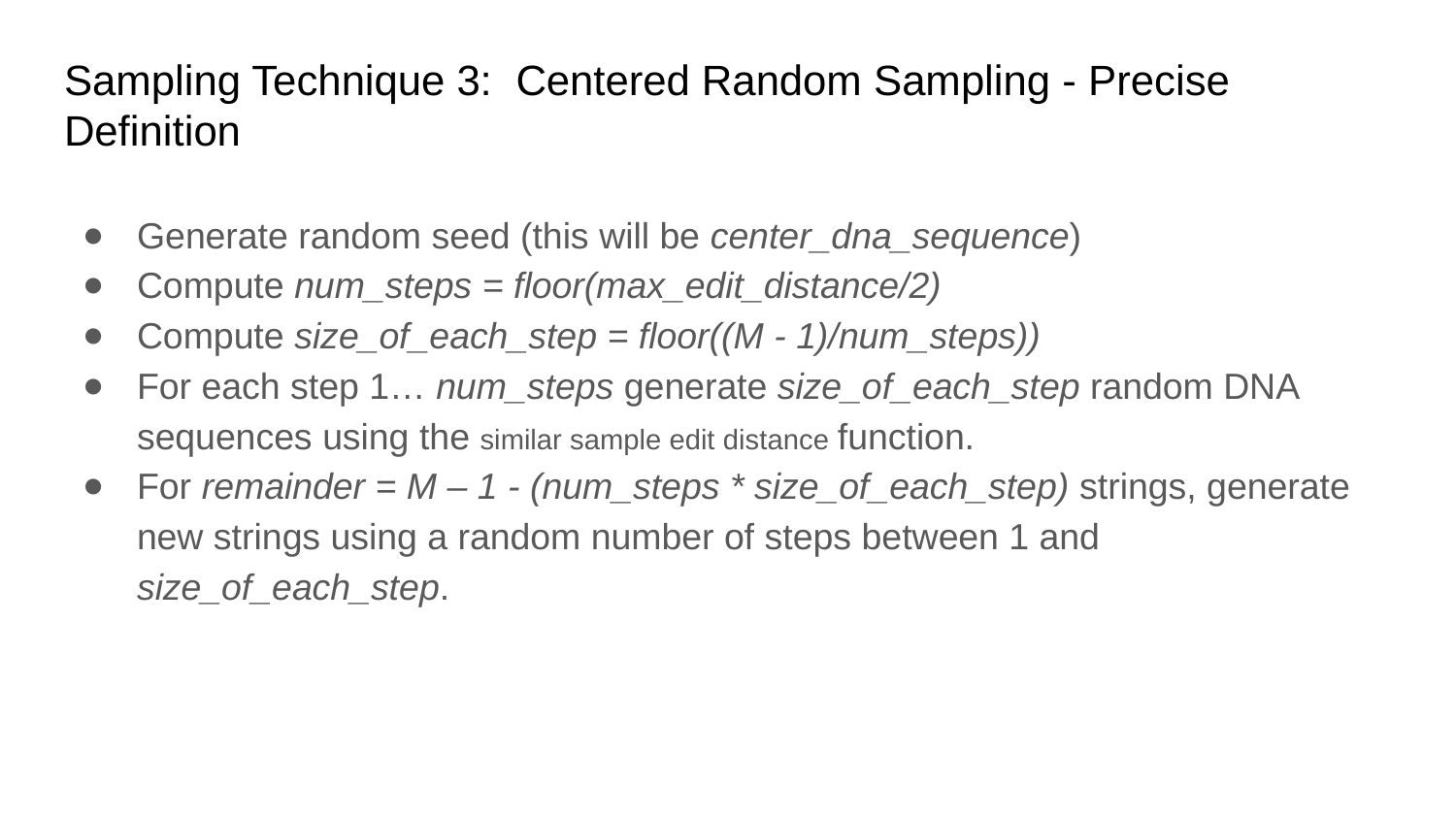

# Sampling Technique 3:  Centered Random Sampling - Precise Definition
Generate random seed (this will be center_dna_sequence)
Compute num_steps = floor(max_edit_distance/2)
Compute size_of_each_step = floor((M - 1)/num_steps))
For each step 1… num_steps generate size_of_each_step random DNA sequences using the similar sample edit distance function.
For remainder = M – 1 - (num_steps * size_of_each_step) strings, generate new strings using a random number of steps between 1 and size_of_each_step.